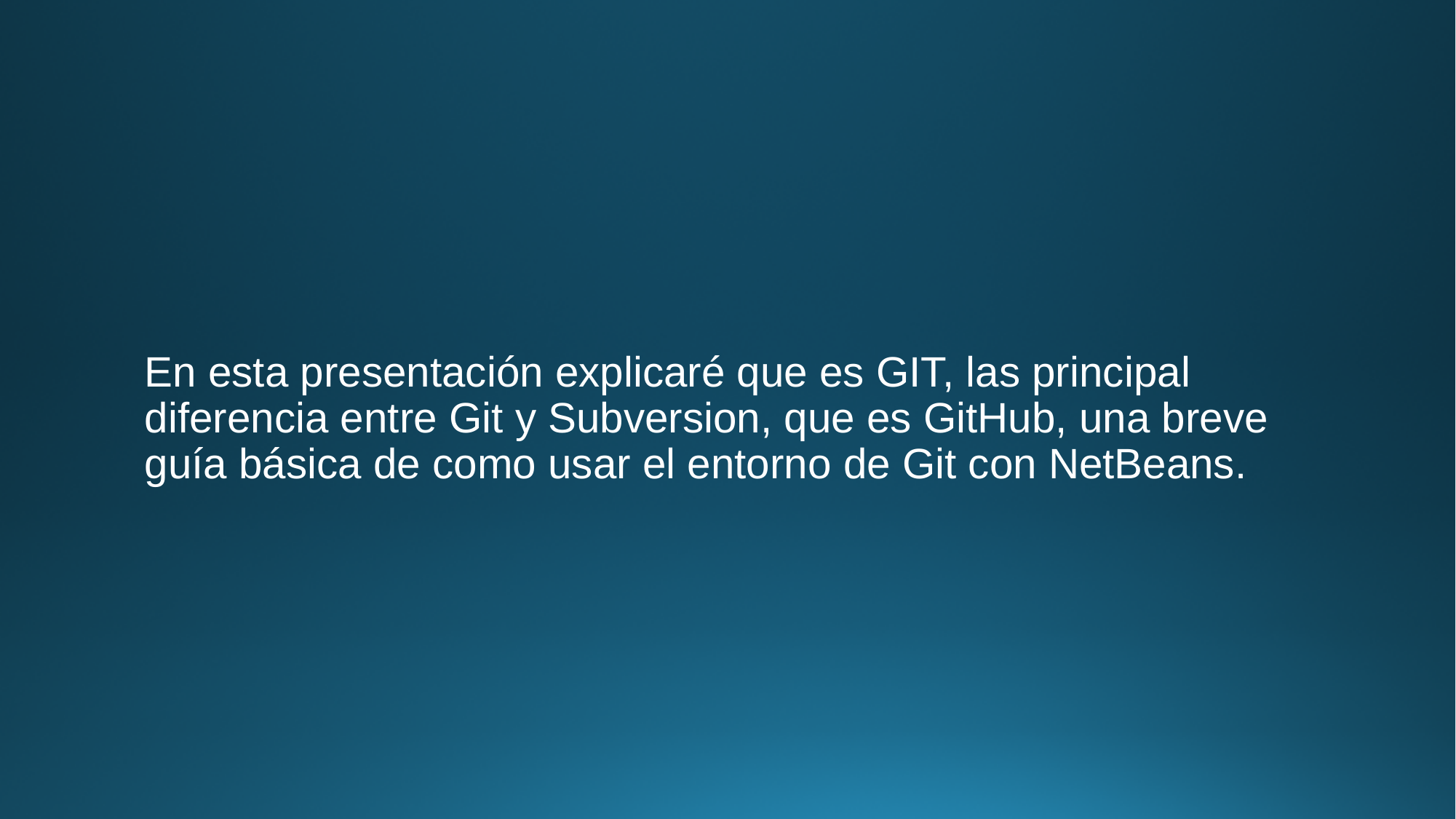

En esta presentación explicaré que es GIT, las principal diferencia entre Git y Subversion, que es GitHub, una breve guía básica de como usar el entorno de Git con NetBeans.